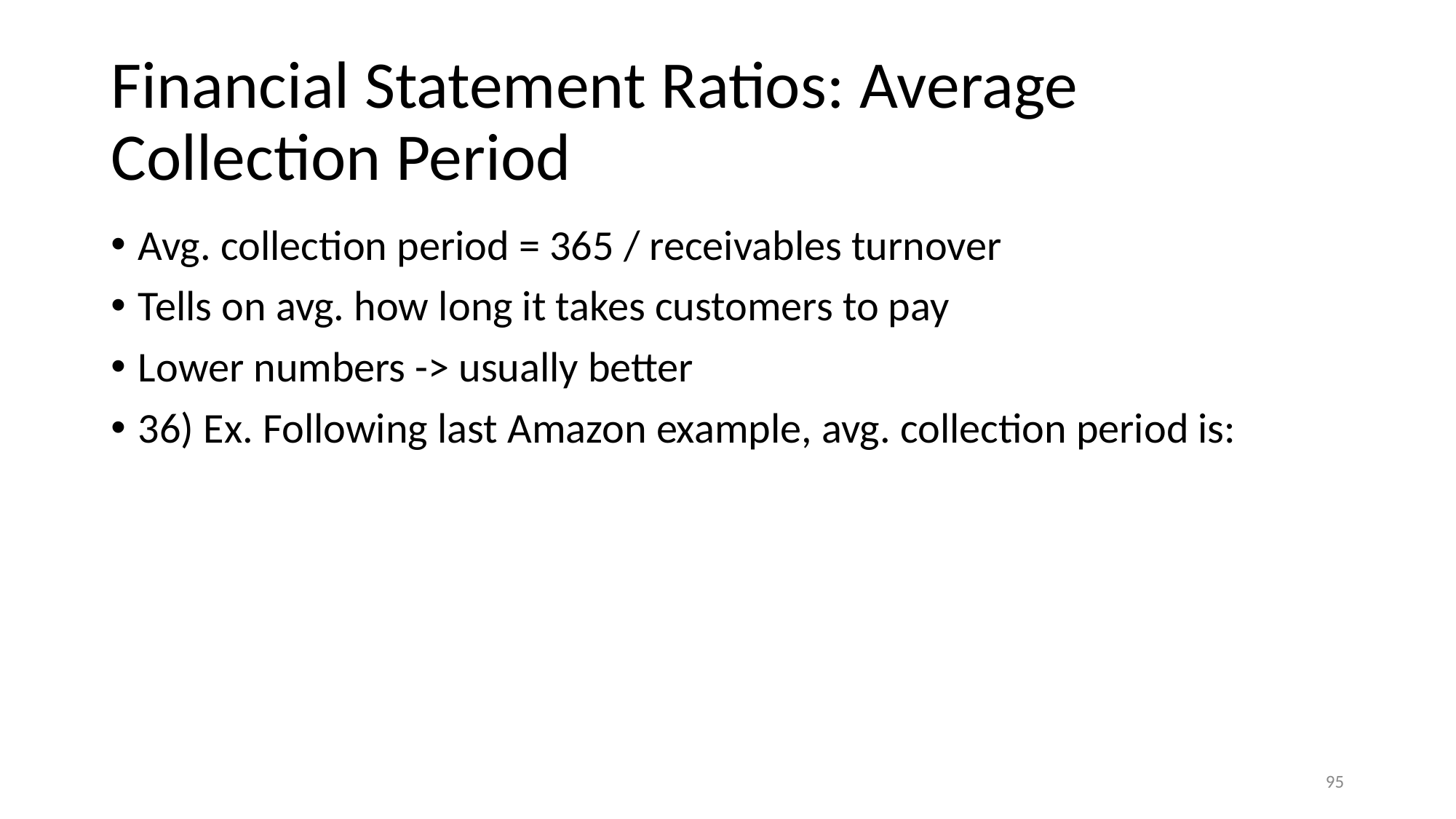

# Financial Statement Ratios: Average Collection Period
Avg. collection period = 365 / receivables turnover
Tells on avg. how long it takes customers to pay
Lower numbers -> usually better
36) Ex. Following last Amazon example, avg. collection period is:

95